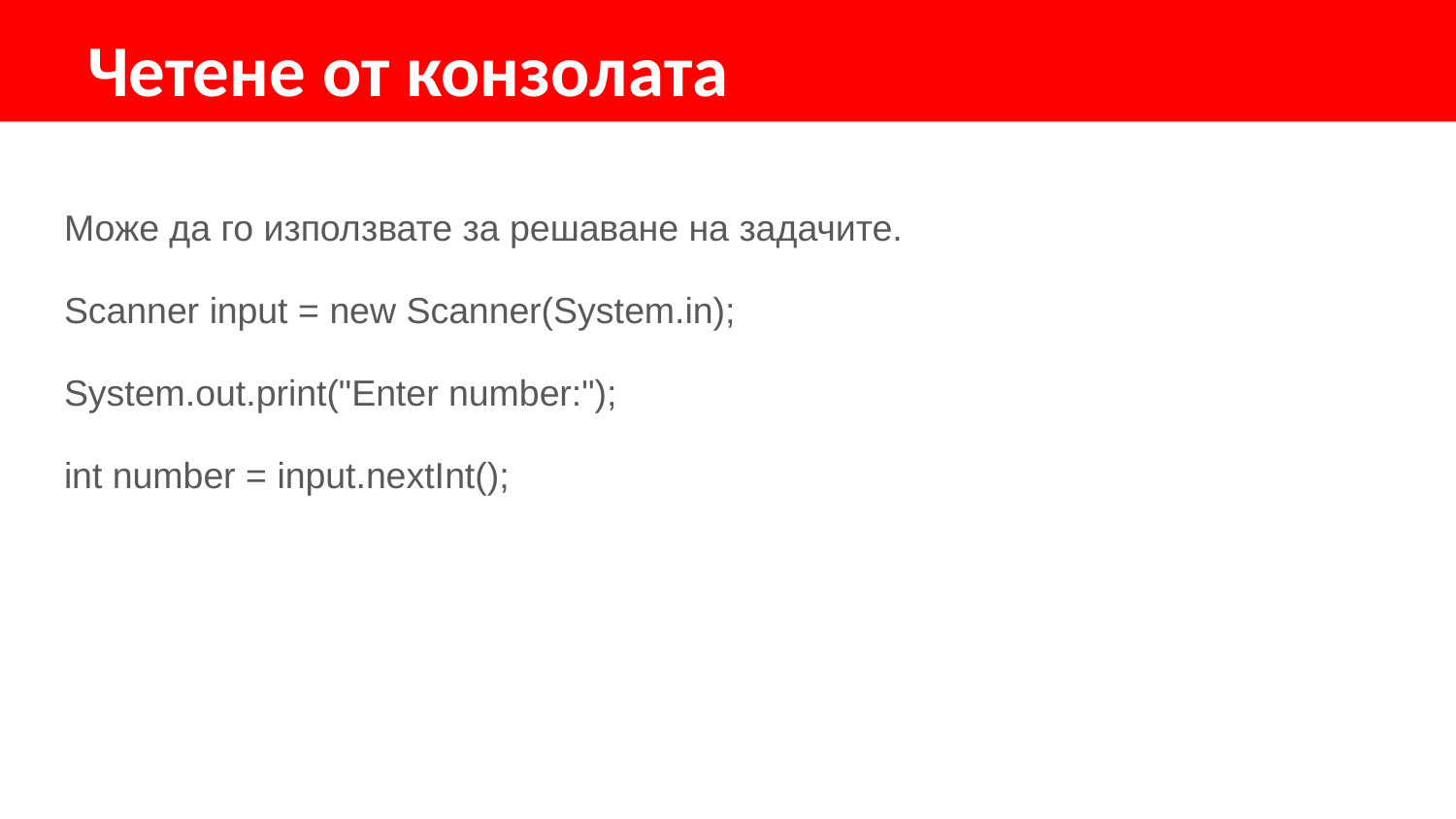

Четене от конзолата
Може да го използвате за решаване на задачите.
Scanner input = new Scanner(System.in);
System.out.print("Enter number:");
int number = input.nextInt();